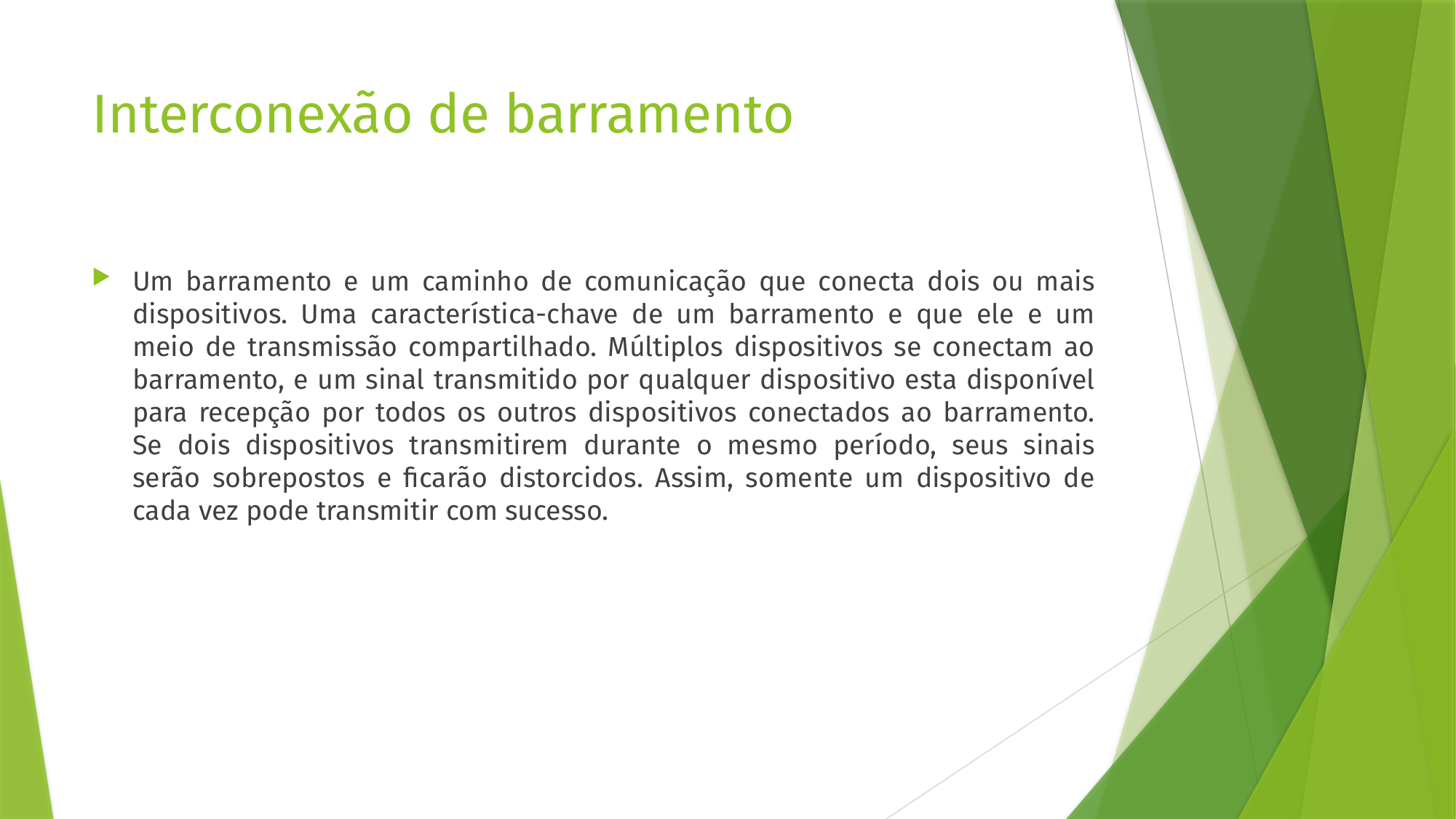

# Interconexão de barramento
Um barramento e um caminho de comunicação que conecta dois ou mais dispositivos. Uma característica-chave de um barramento e que ele e um meio de transmissão compartilhado. Múltiplos dispositivos se conectam ao barramento, e um sinal transmitido por qualquer dispositivo esta disponível para recepção por todos os outros dispositivos conectados ao barramento. Se dois dispositivos transmitirem durante o mesmo período, seus sinais serão sobrepostos e ficarão distorcidos. Assim, somente um dispositivo de cada vez pode transmitir com sucesso.